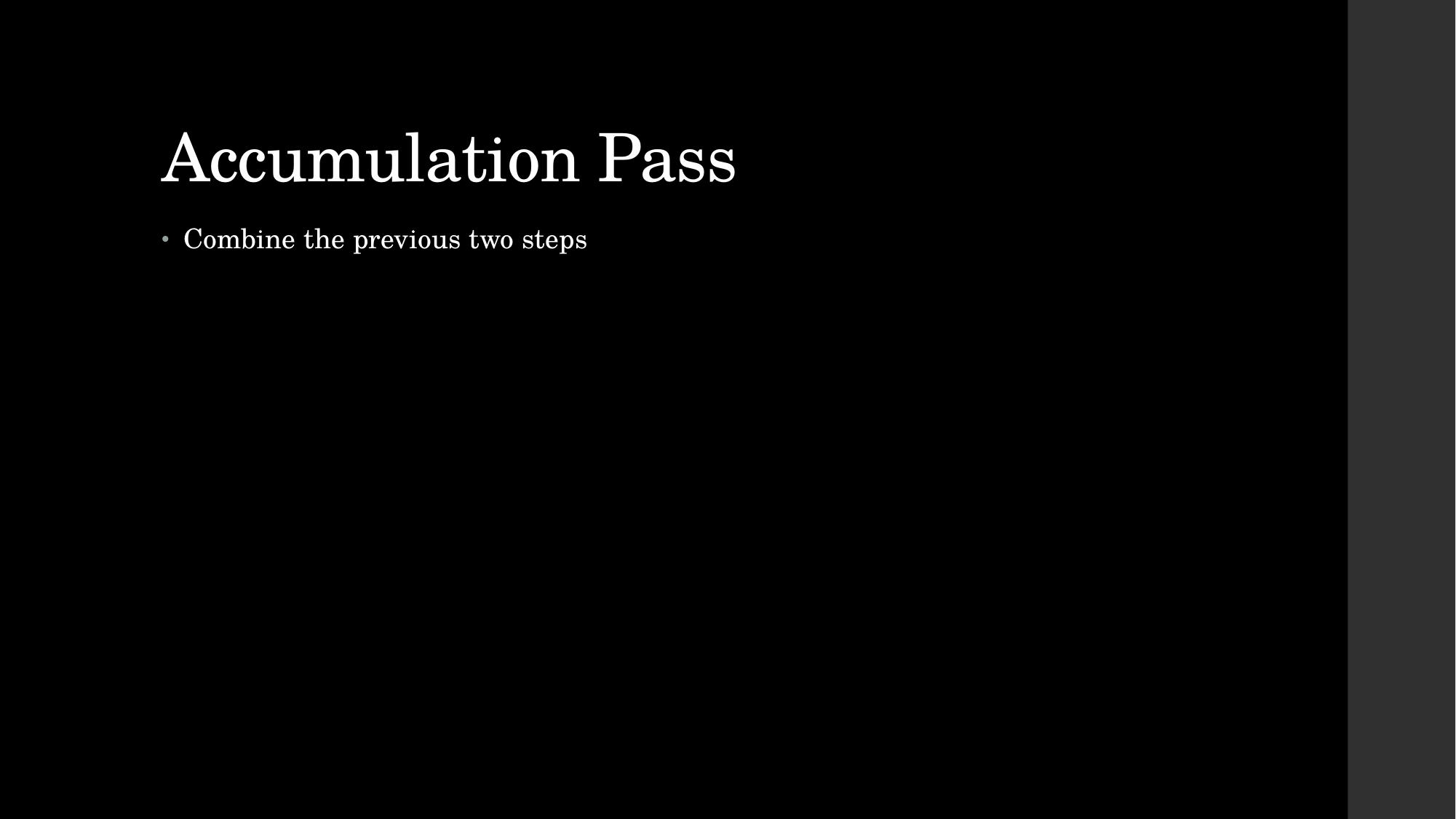

# Accumulation Pass
Combine the previous two steps